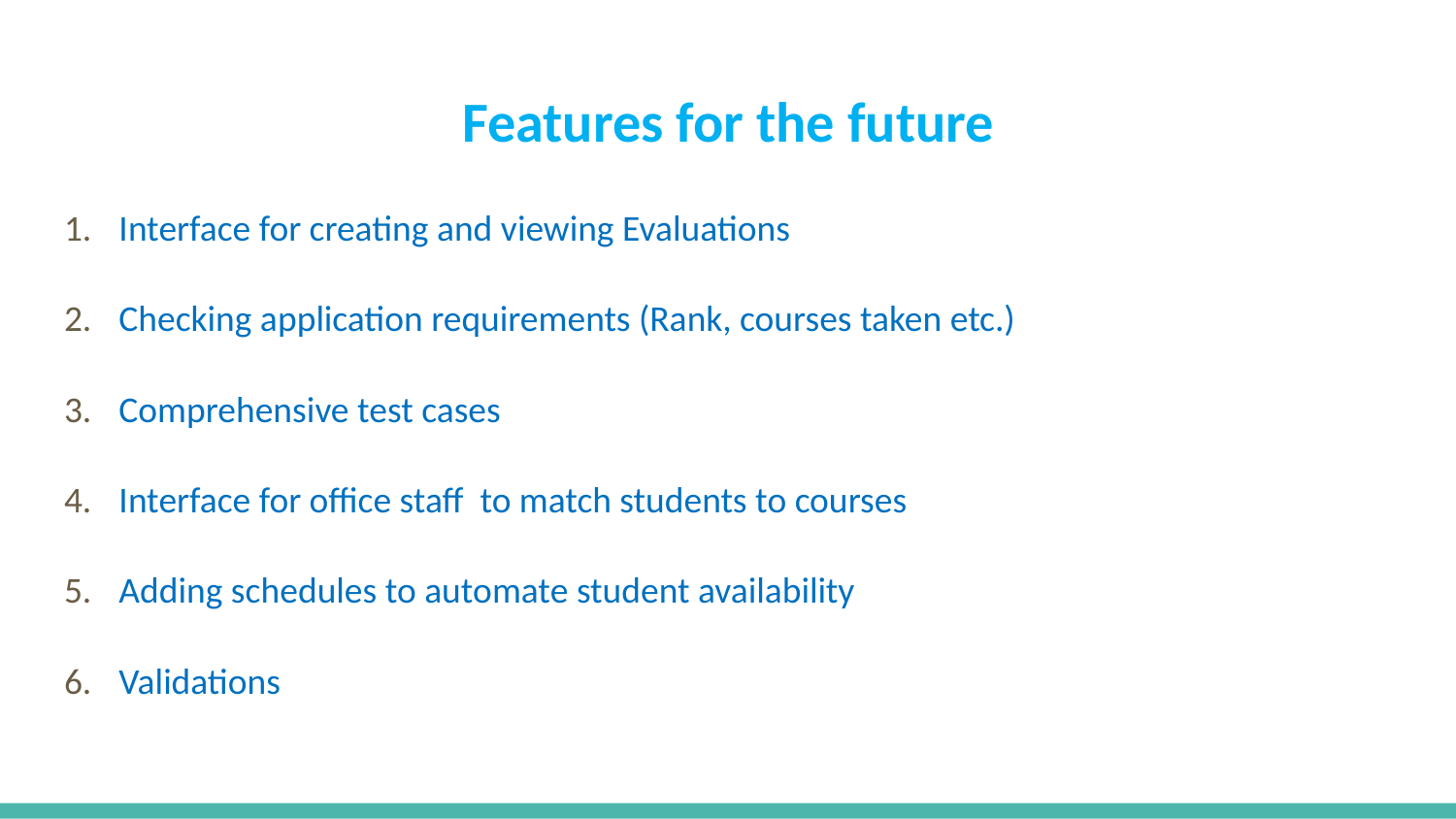

# Features for the future
Interface for creating and viewing Evaluations
Checking application requirements (Rank, courses taken etc.)
Comprehensive test cases
Interface for office staff  to match students to courses
Adding schedules to automate student availability
Validations